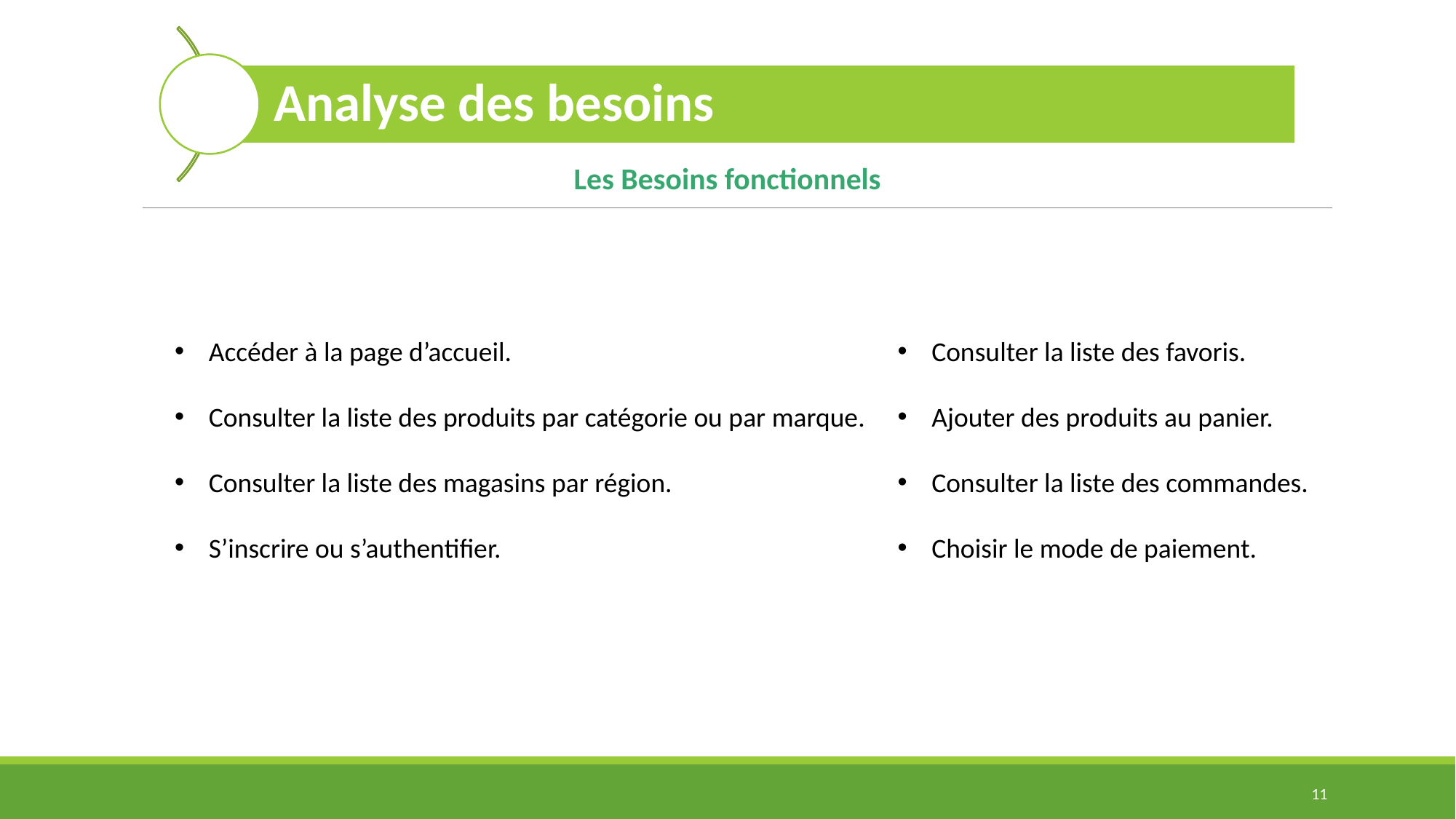

Analyse des besoins
Les Besoins fonctionnels
Accéder à la page d’accueil.

Consulter la liste des produits par catégorie ou par marque.

Consulter la liste des magasins par région.

S’inscrire ou s’authentifier.

Consulter la liste des favoris.

Ajouter des produits au panier.

Consulter la liste des commandes.

Choisir le mode de paiement.
11